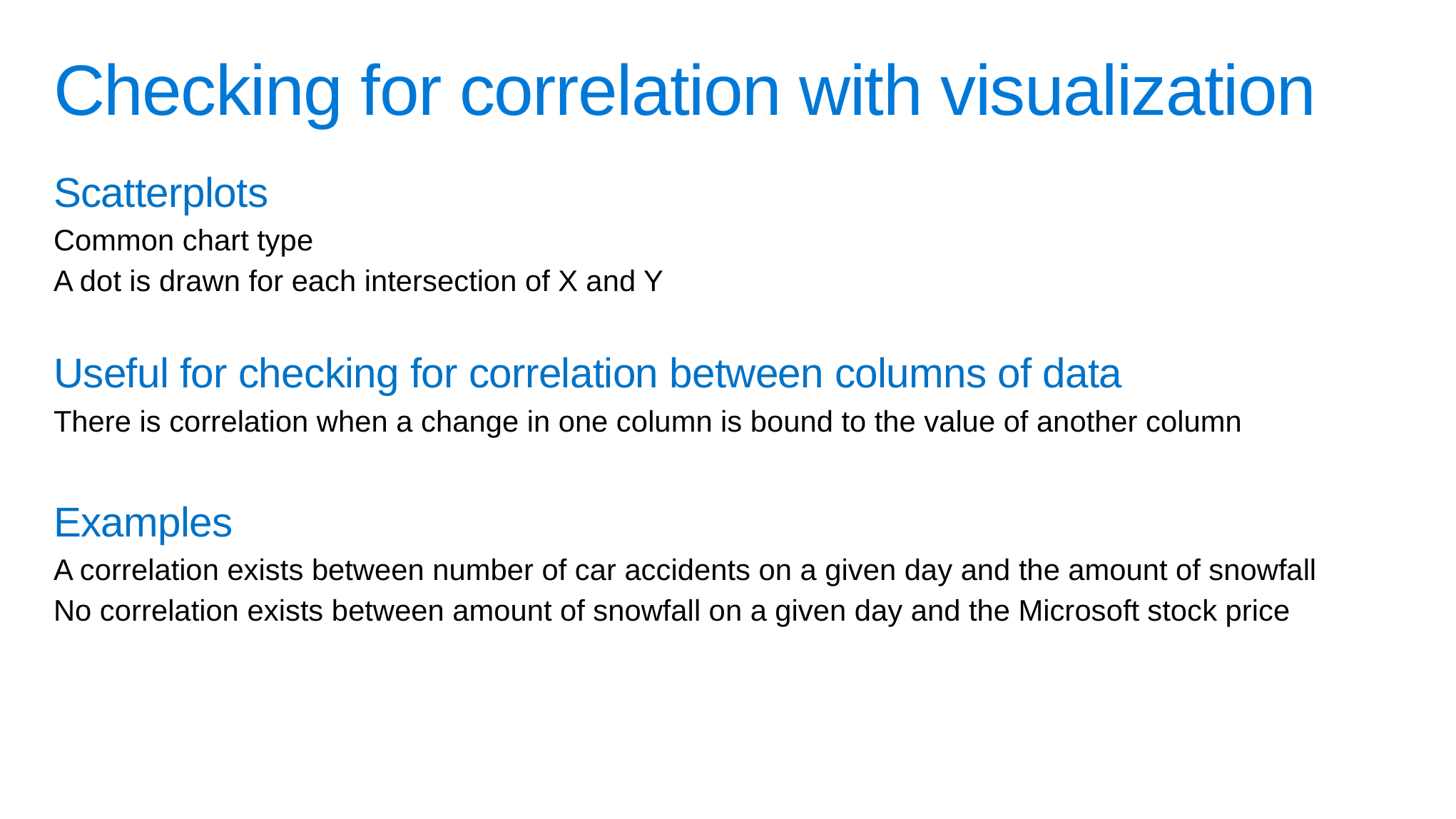

# Checking for correlation with visualization
Scatterplots
Common chart type
A dot is drawn for each intersection of X and Y
Useful for checking for correlation between columns of data
There is correlation when a change in one column is bound to the value of another column

Examples
A correlation exists between number of car accidents on a given day and the amount of snowfall
No correlation exists between amount of snowfall on a given day and the Microsoft stock price